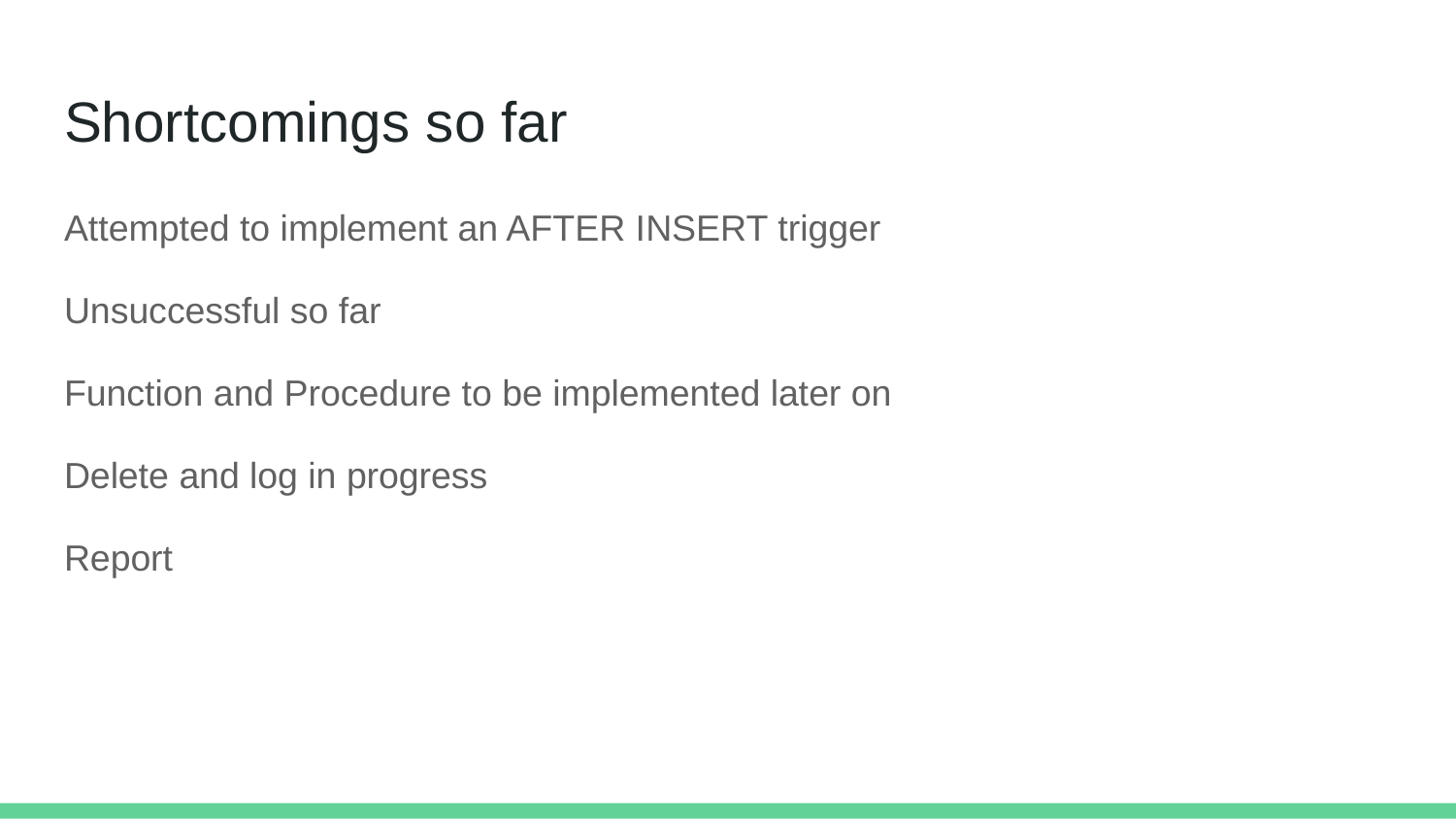

# Shortcomings so far
Attempted to implement an AFTER INSERT trigger
Unsuccessful so far
Function and Procedure to be implemented later on
Delete and log in progress
Report